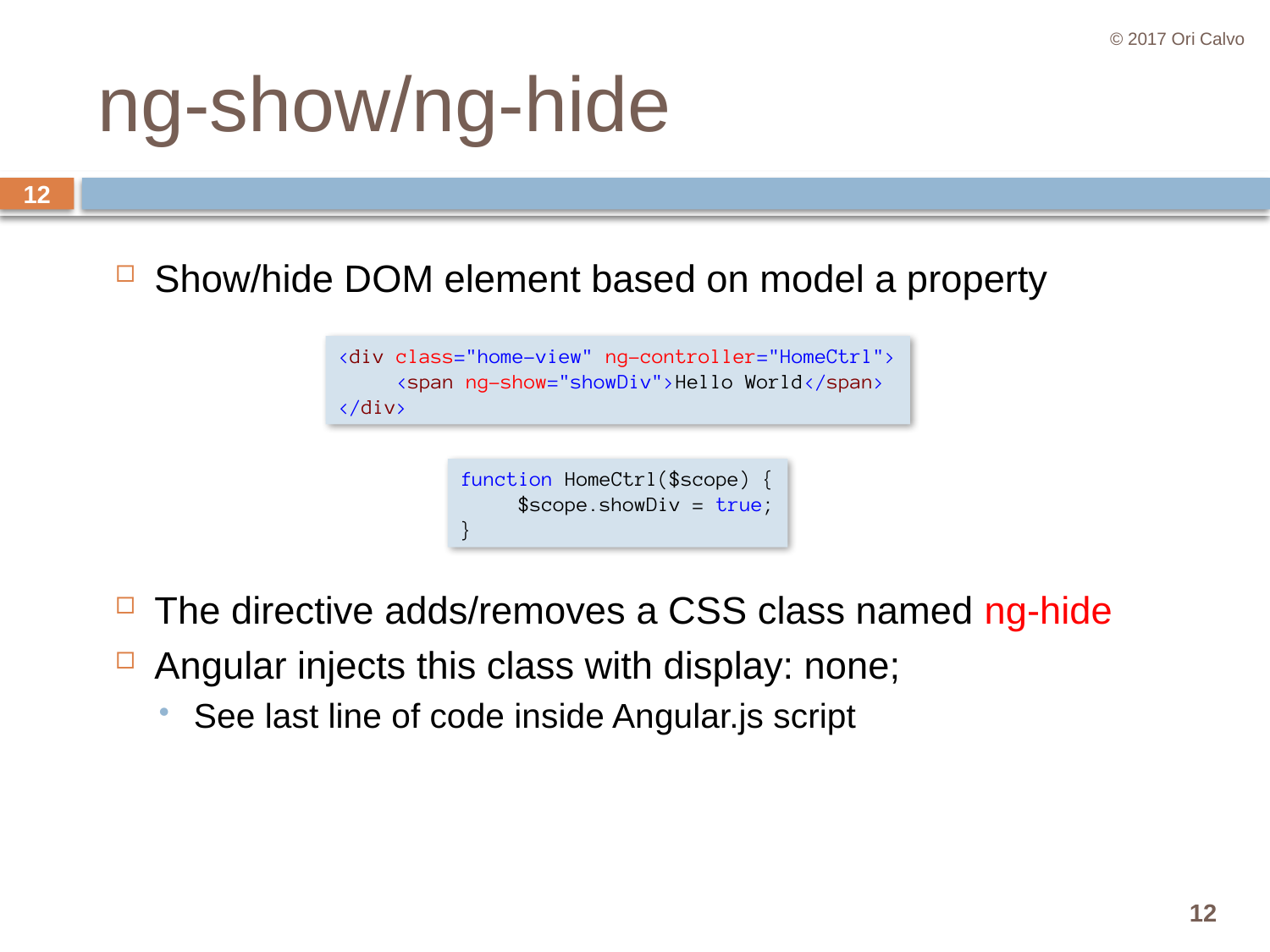

© 2017 Ori Calvo
# ng-show/ng-hide
12
Show/hide DOM element based on model a property

The directive adds/removes a CSS class named ng-hide
Angular injects this class with display: none;
See last line of code inside Angular.js script
<div class="home-view" ng-controller="HomeCtrl">
     <span ng-show="showDiv">Hello World</span>
</div>
function HomeCtrl($scope) {
     $scope.showDiv = true;
}